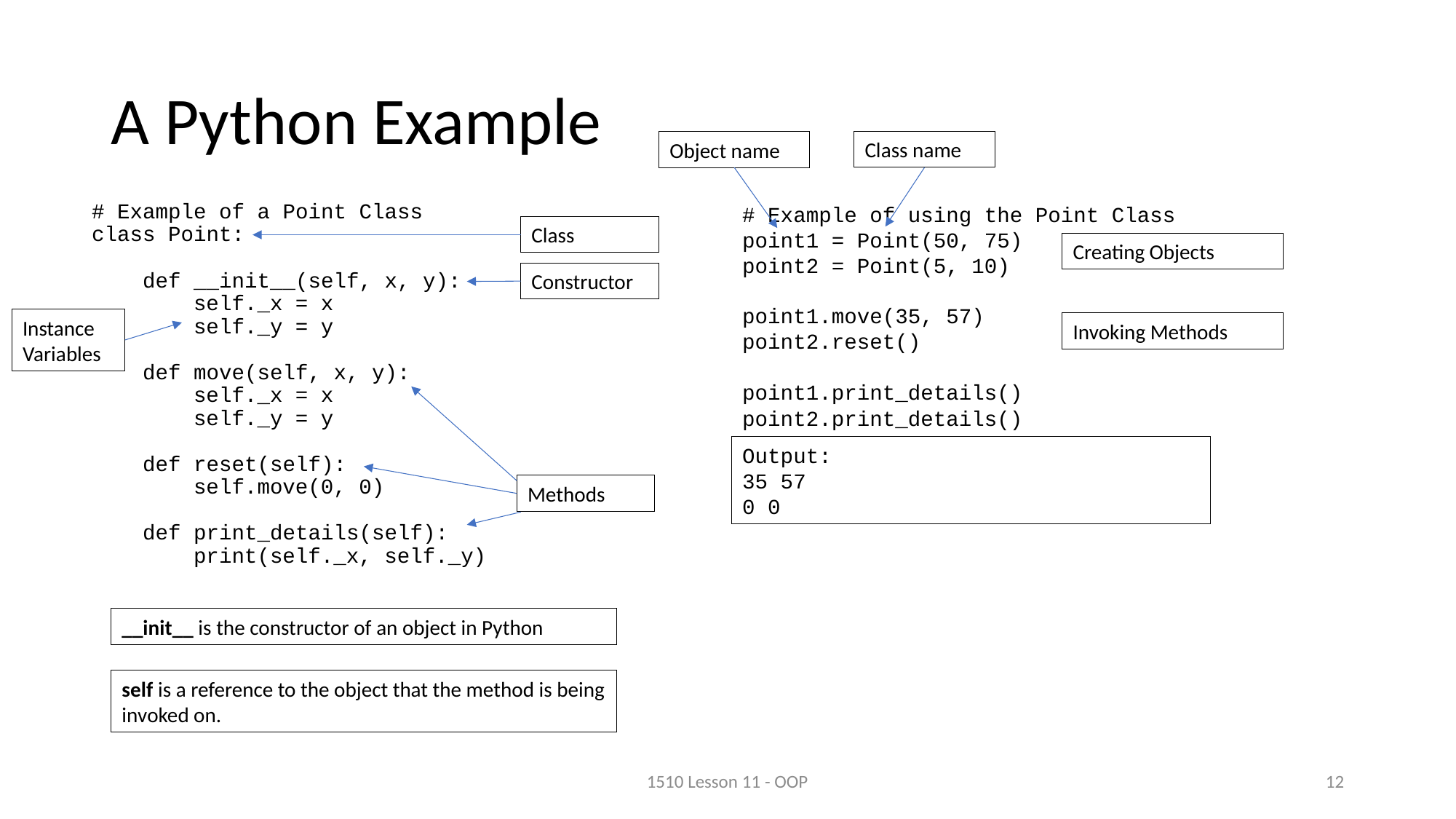

# A Python Example
Class name
Object name
# Example of a Point Class
class Point:
    def __init__(self, x, y):
        self._x = x
        self._y = y

    def move(self, x, y):
        self._x = x
        self._y = y

    def reset(self):
        self.move(0, 0)

    def print_details(self):
        print(self._x, self._y)

# Example of using the Point Class
point1 = Point(50, 75)
point2 = Point(5, 10)

point1.move(35, 57)
point2.reset()

point1.print_details()
point2.print_details()
Class
Creating Objects
Constructor
Instance Variables
Invoking Methods
Output:
35 57
0 0
Methods
__init__ is the constructor of an object in Python
self is a reference to the object that the method is being invoked on.
1510 Lesson 11 - OOP
12